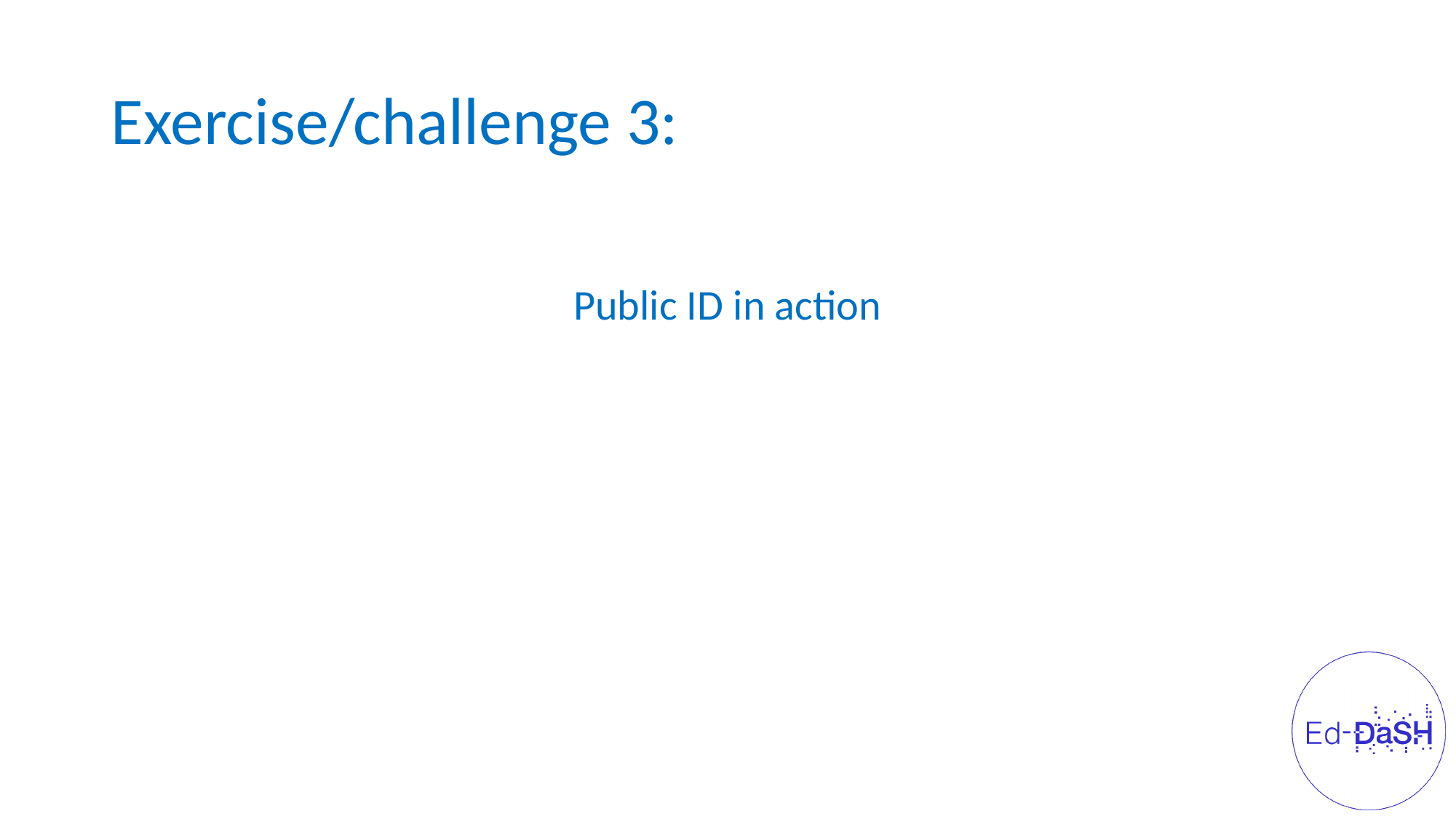

# Exercise/challenge 3:

Public ID in action